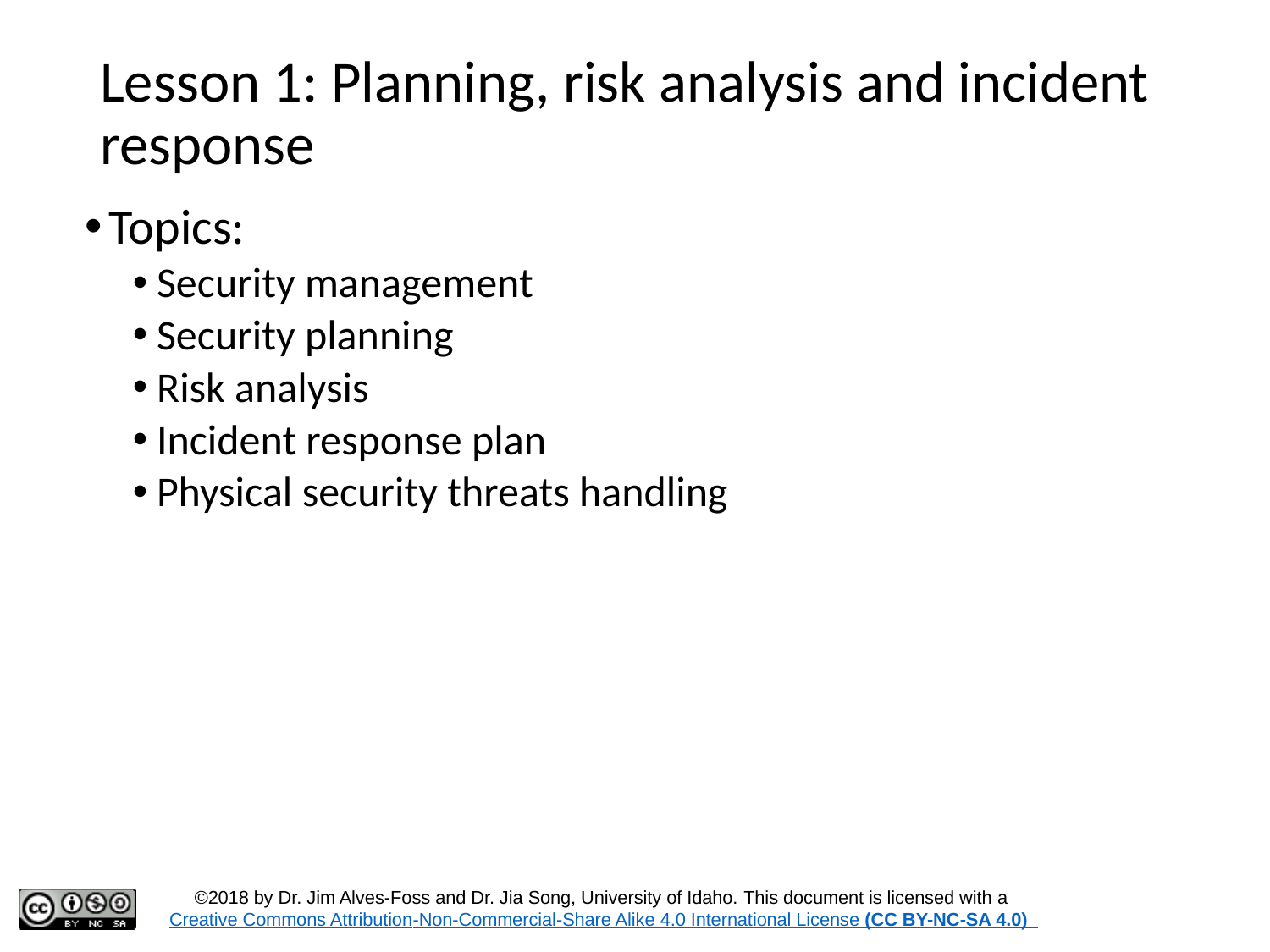

# Lesson 1: Planning, risk analysis and incident response
Topics:
Security management
Security planning
Risk analysis
Incident response plan
Physical security threats handling